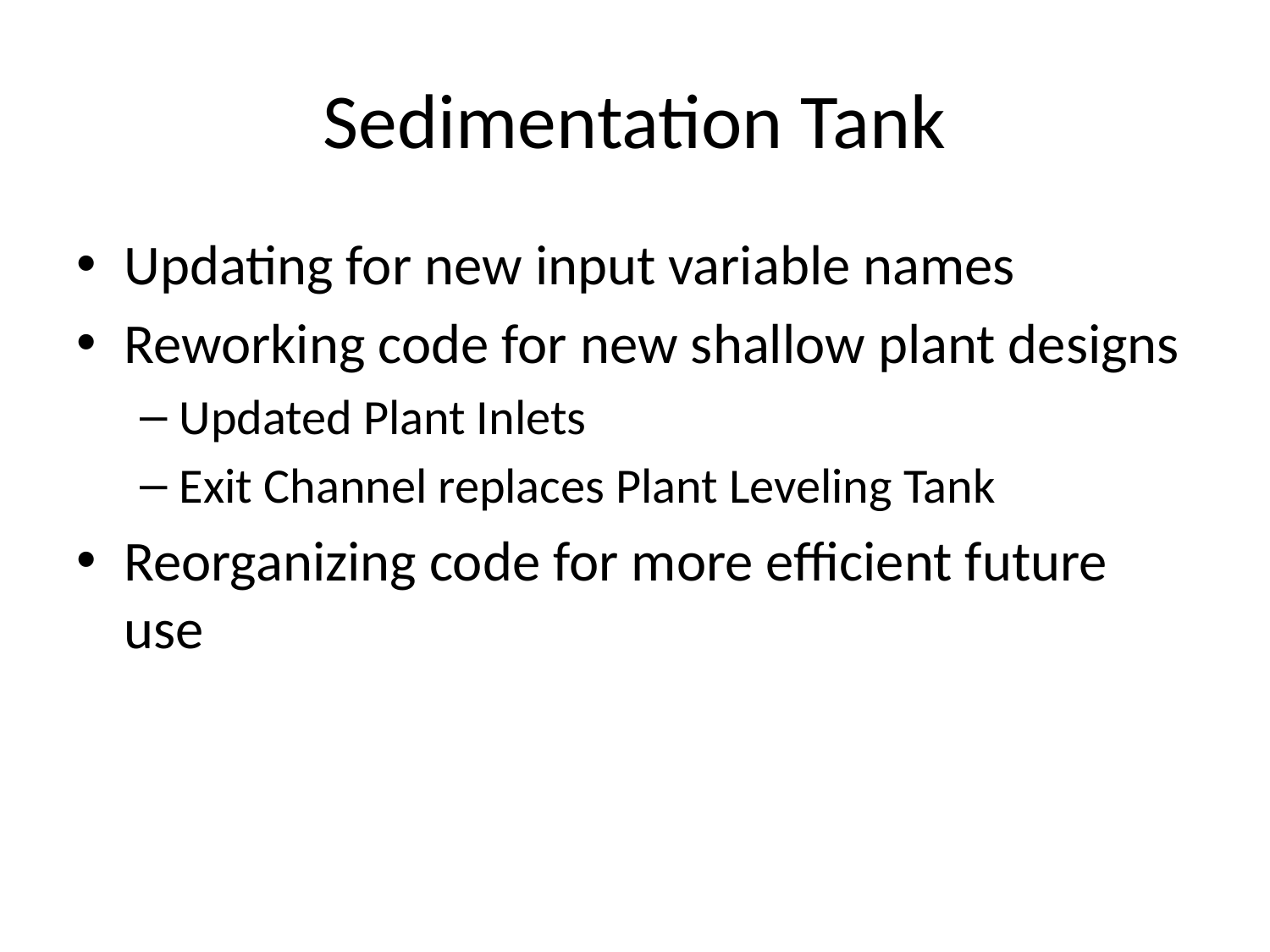

# Sedimentation Tank
Updating for new input variable names
Reworking code for new shallow plant designs
Updated Plant Inlets
Exit Channel replaces Plant Leveling Tank
Reorganizing code for more efficient future use